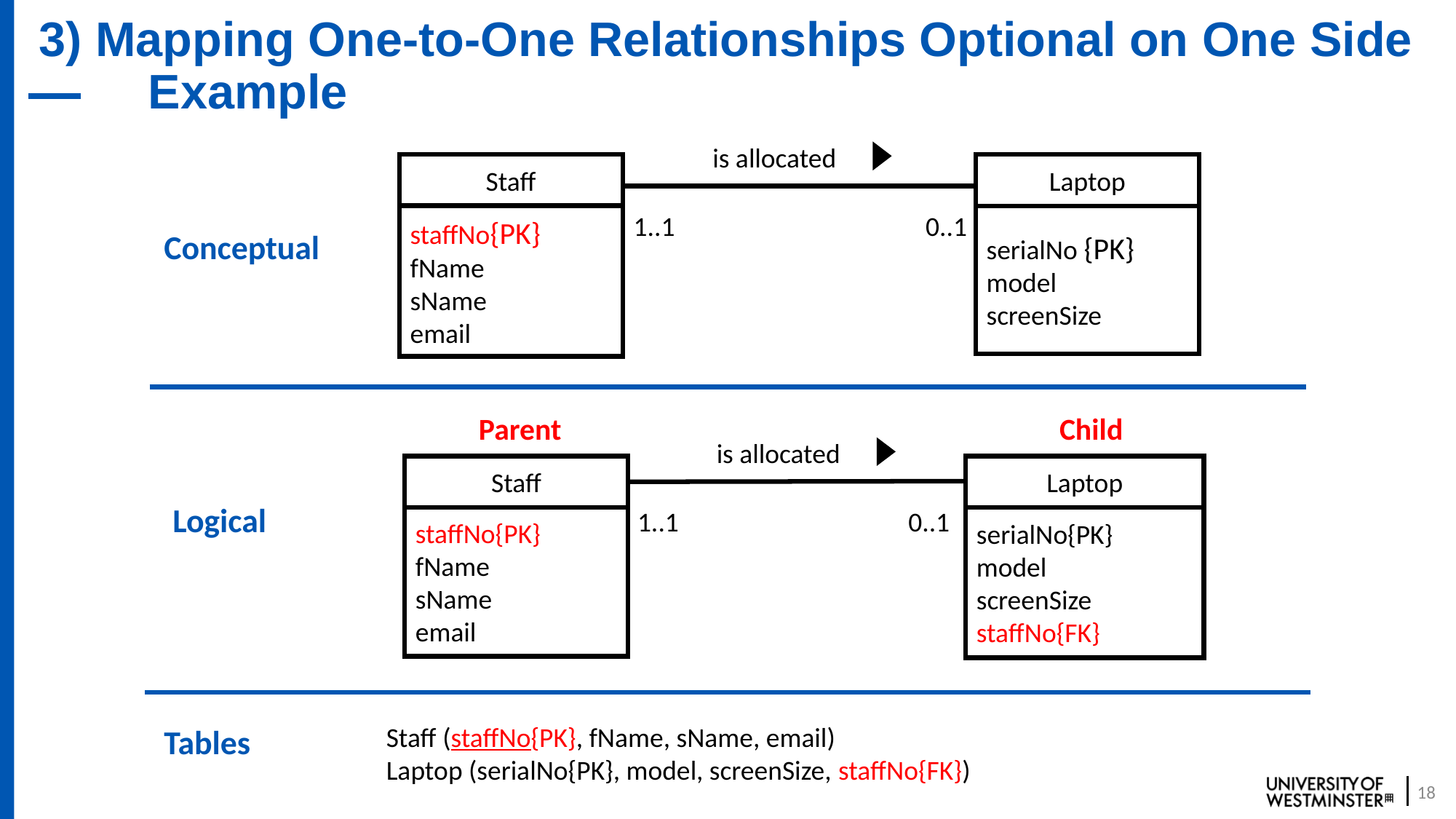

# 3) Mapping One-to-One Relationships Optional on One Side 	Example
is allocated

1..1
0..1
Staff
Laptop
staffNo{PK}
fName
sName
email
serialNo {PK}
model
screenSize
Conceptual
Parent
Child
is allocated

Staff
Laptop
Logical
1..1
0..1
staffNo{PK}
fName
sName
email
serialNo{PK}
model
screenSize
staffNo{FK}
Staff (staffNo{PK}, fName, sName, email)
Laptop (serialNo{PK}, model, screenSize, staffNo{FK})
Tables
18